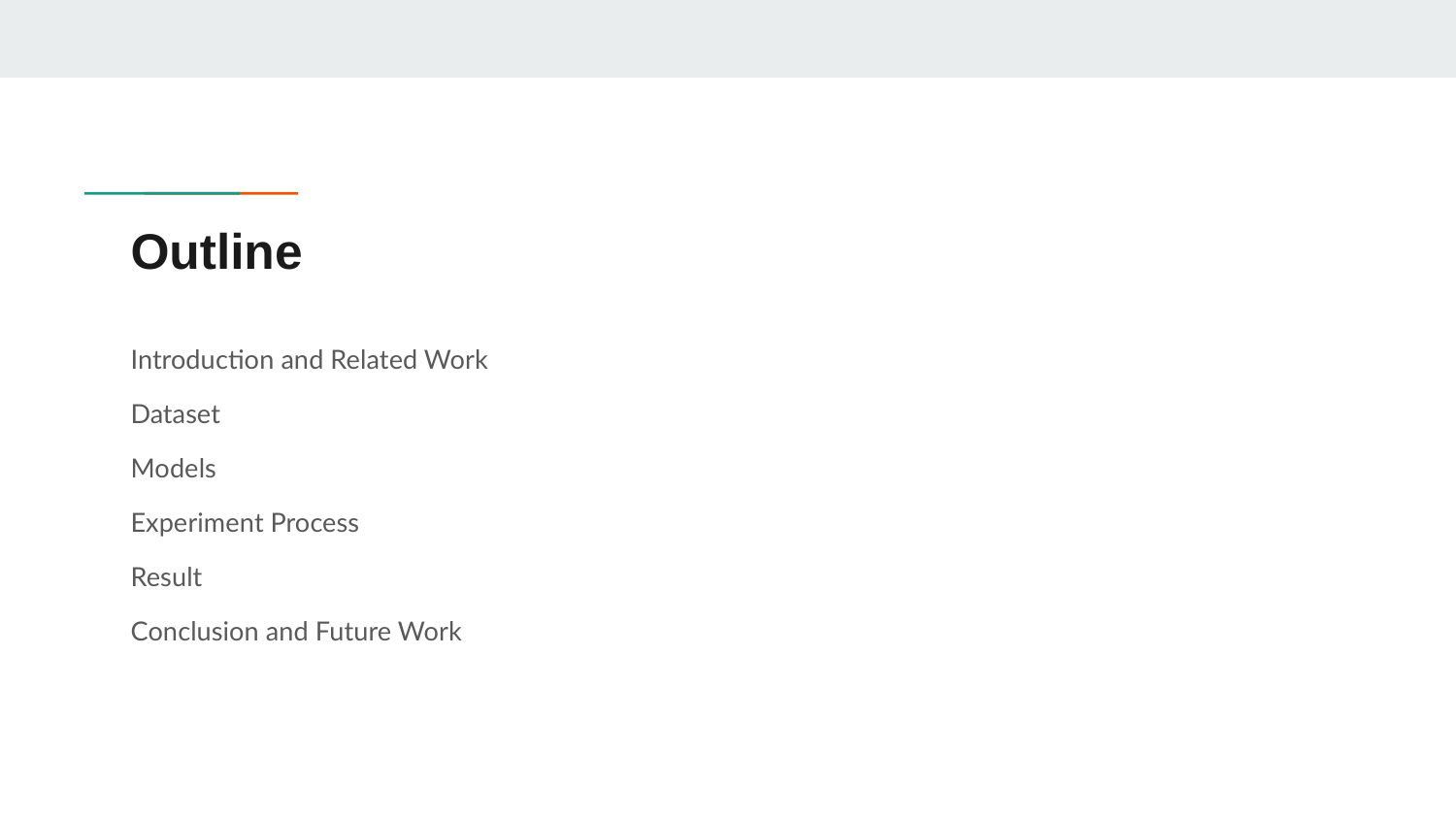

# Outline
Introduction and Related Work
Dataset
Models
Experiment Process
Result
Conclusion and Future Work